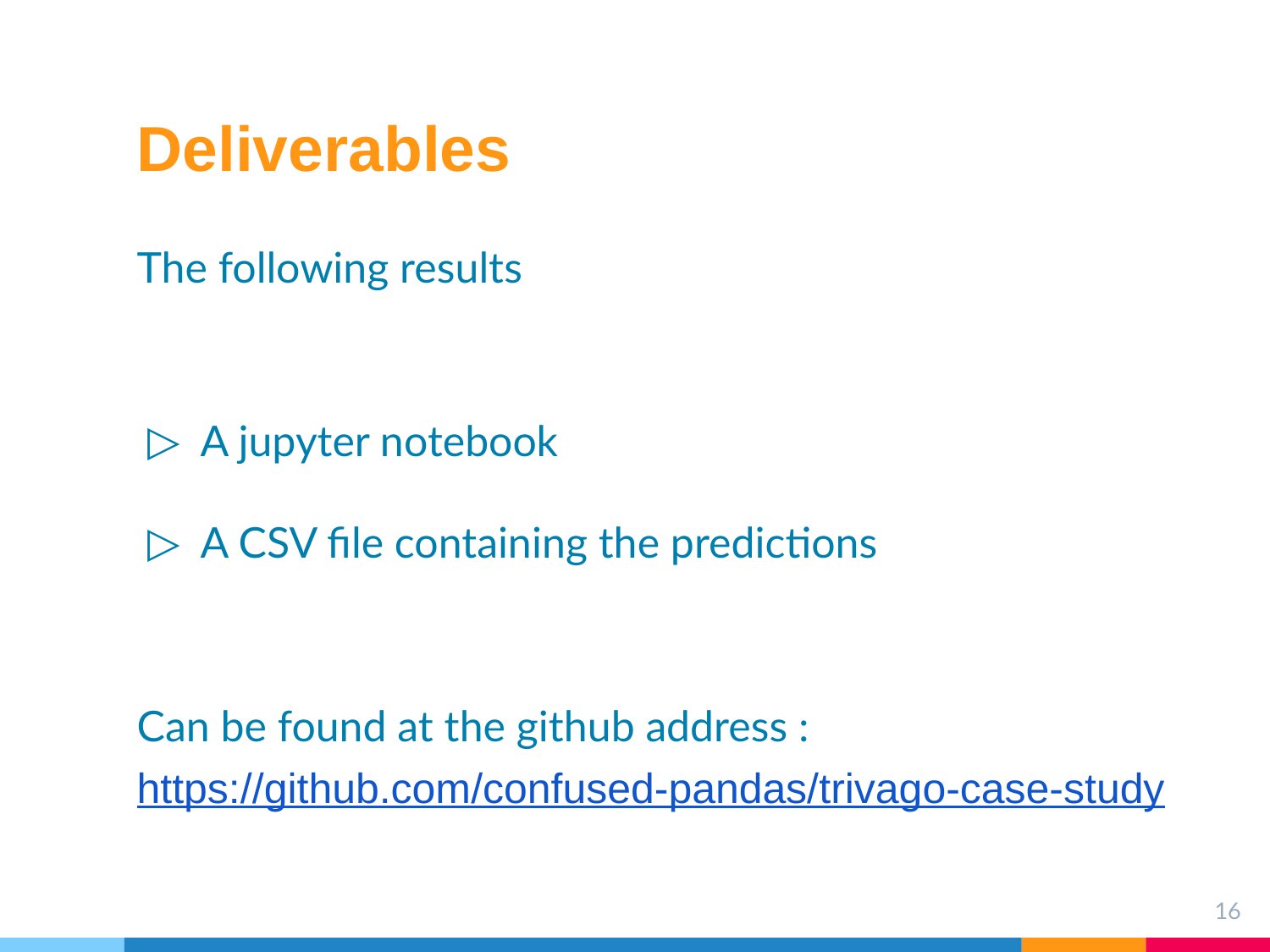

# Deliverables
The following results

A jupyter notebook
A CSV file containing the predictions

Can be found at the github address :
https://github.com/confused-pandas/trivago-case-study

16